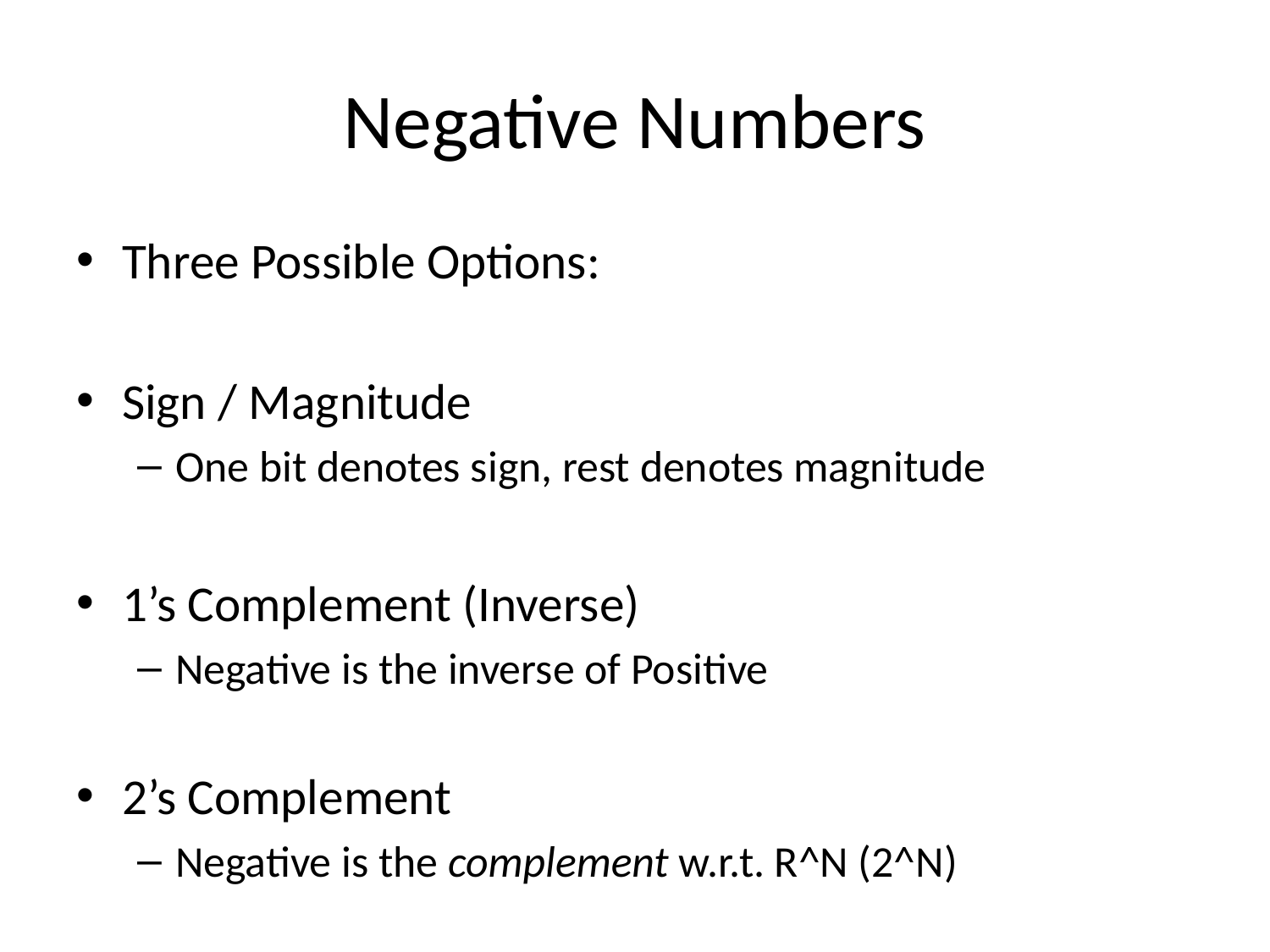

# Negative Numbers
Three Possible Options:

Sign / Magnitude
One bit denotes sign, rest denotes magnitude

1’s Complement (Inverse)
Negative is the inverse of Positive

2’s Complement
Negative is the complement w.r.t. R^N (2^N)